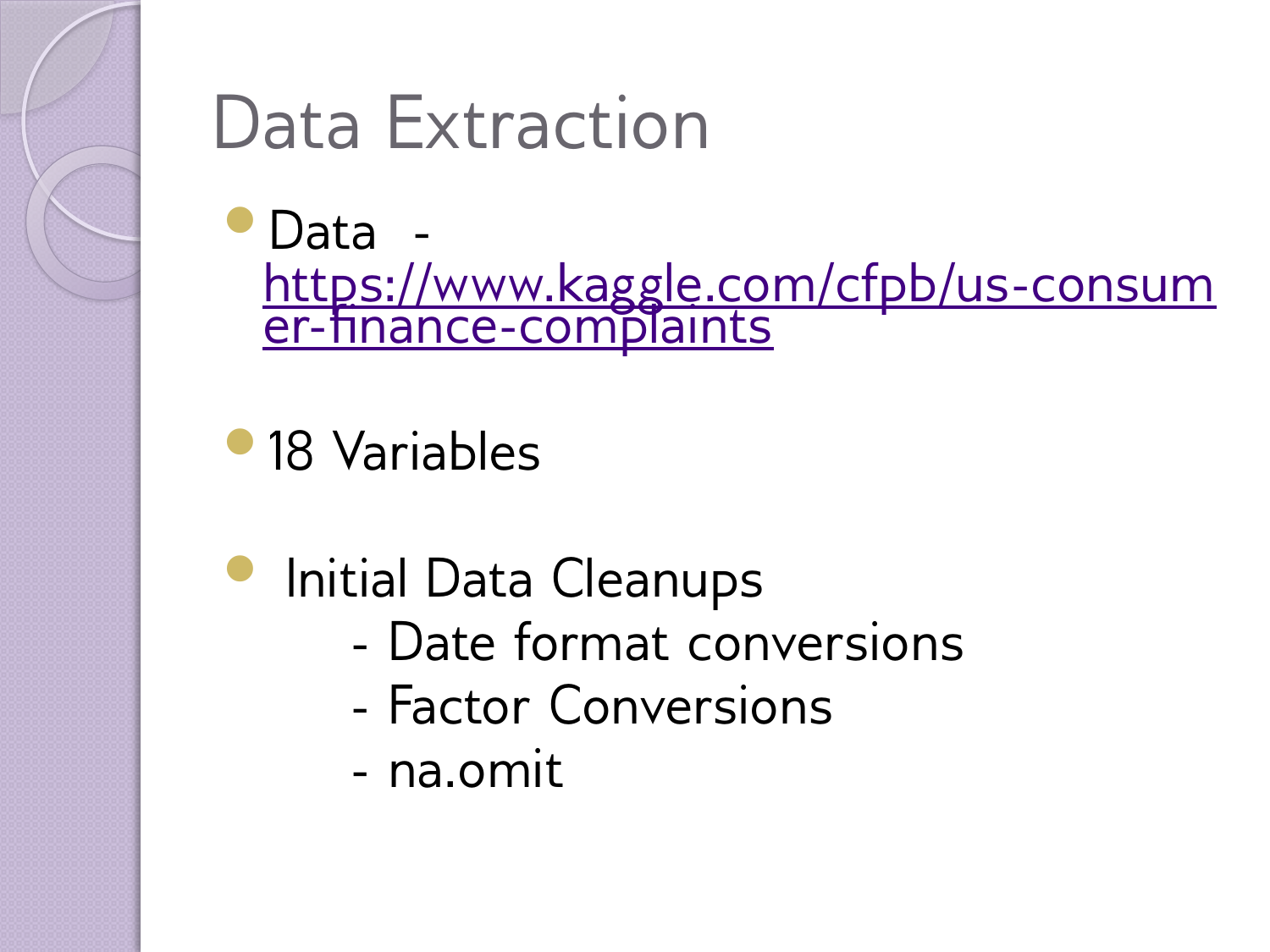

# Data Extraction
Data  -  https://www.kaggle.com/cfpb/us-consumer-finance-complaints

18 Variables

 Initial Data Cleanups
	- Date format conversions
	- Factor Conversions
	- na.omit